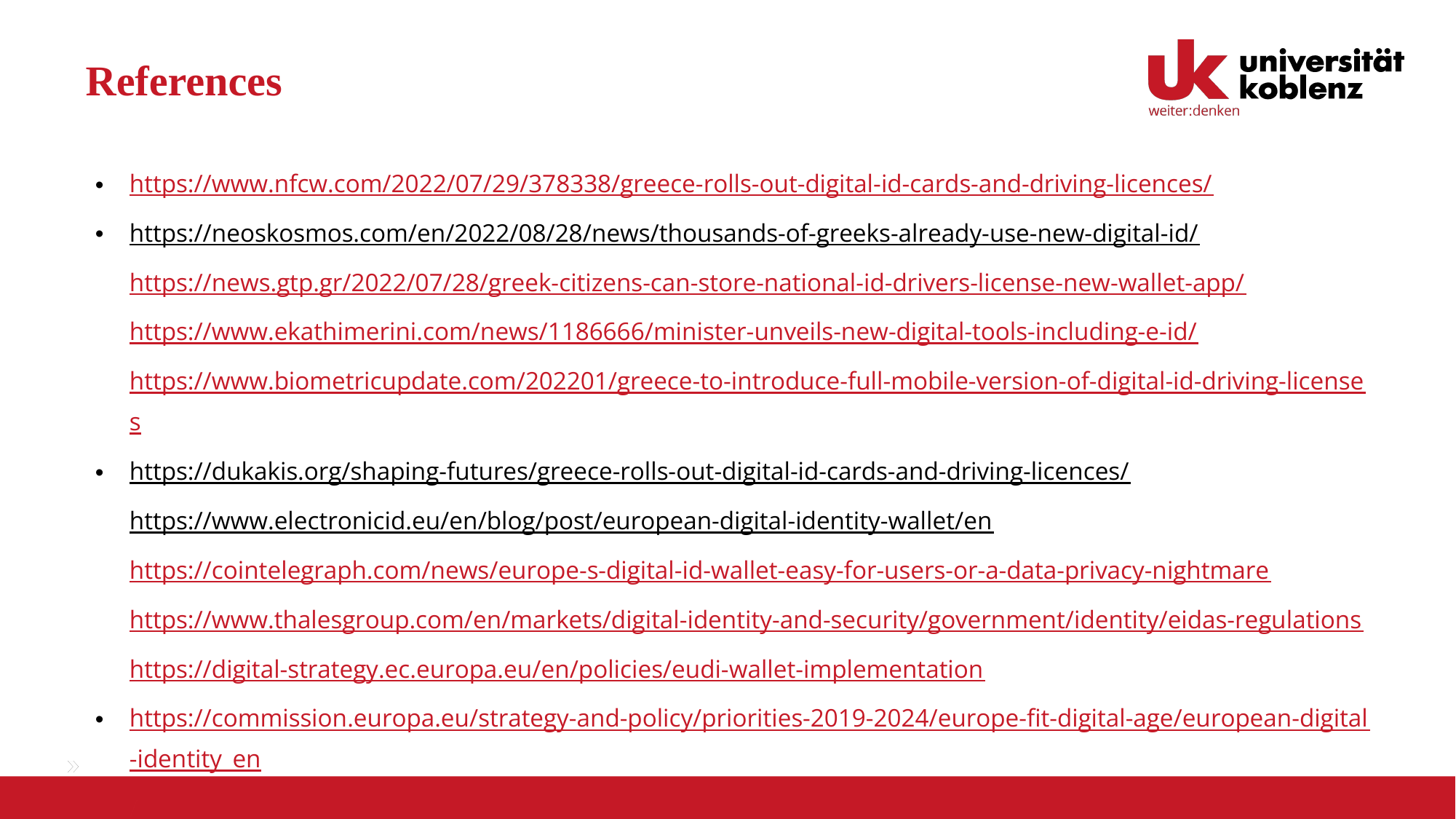

# References
https://www.nfcw.com/2022/07/29/378338/greece-rolls-out-digital-id-cards-and-driving-licences/
https://neoskosmos.com/en/2022/08/28/news/thousands-of-greeks-already-use-new-digital-id/
https://news.gtp.gr/2022/07/28/greek-citizens-can-store-national-id-drivers-license-new-wallet-app/
https://www.ekathimerini.com/news/1186666/minister-unveils-new-digital-tools-including-e-id/
https://www.biometricupdate.com/202201/greece-to-introduce-full-mobile-version-of-digital-id-driving-licenses
https://dukakis.org/shaping-futures/greece-rolls-out-digital-id-cards-and-driving-licences/
https://www.electronicid.eu/en/blog/post/european-digital-identity-wallet/en
https://cointelegraph.com/news/europe-s-digital-id-wallet-easy-for-users-or-a-data-privacy-nightmare
https://www.thalesgroup.com/en/markets/digital-identity-and-security/government/identity/eidas-regulations
https://digital-strategy.ec.europa.eu/en/policies/eudi-wallet-implementation
https://commission.europa.eu/strategy-and-policy/priorities-2019-2024/europe-fit-digital-age/european-digital-identity_en/